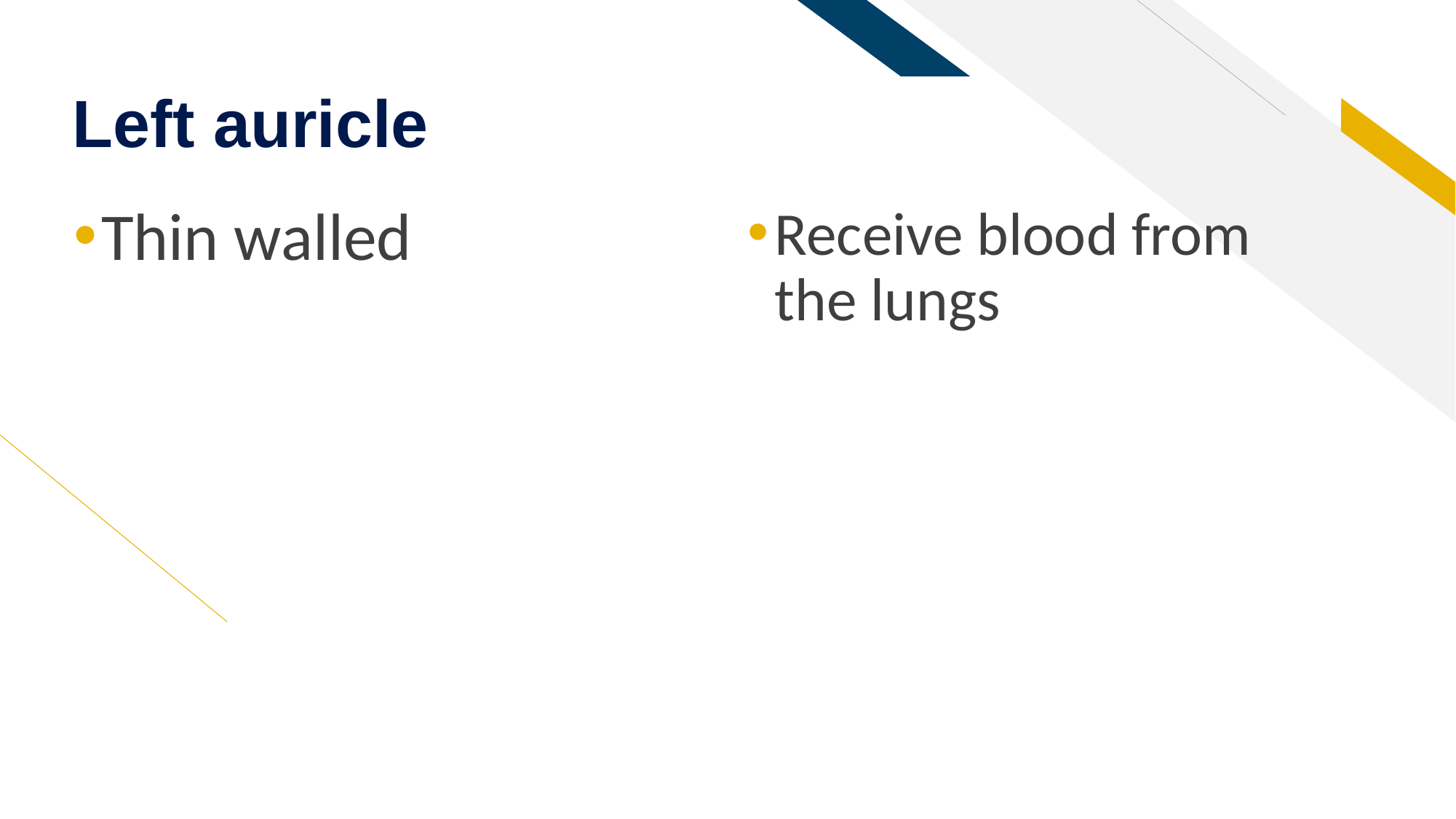

# Left auricle
Thin walled
Receive blood from the lungs